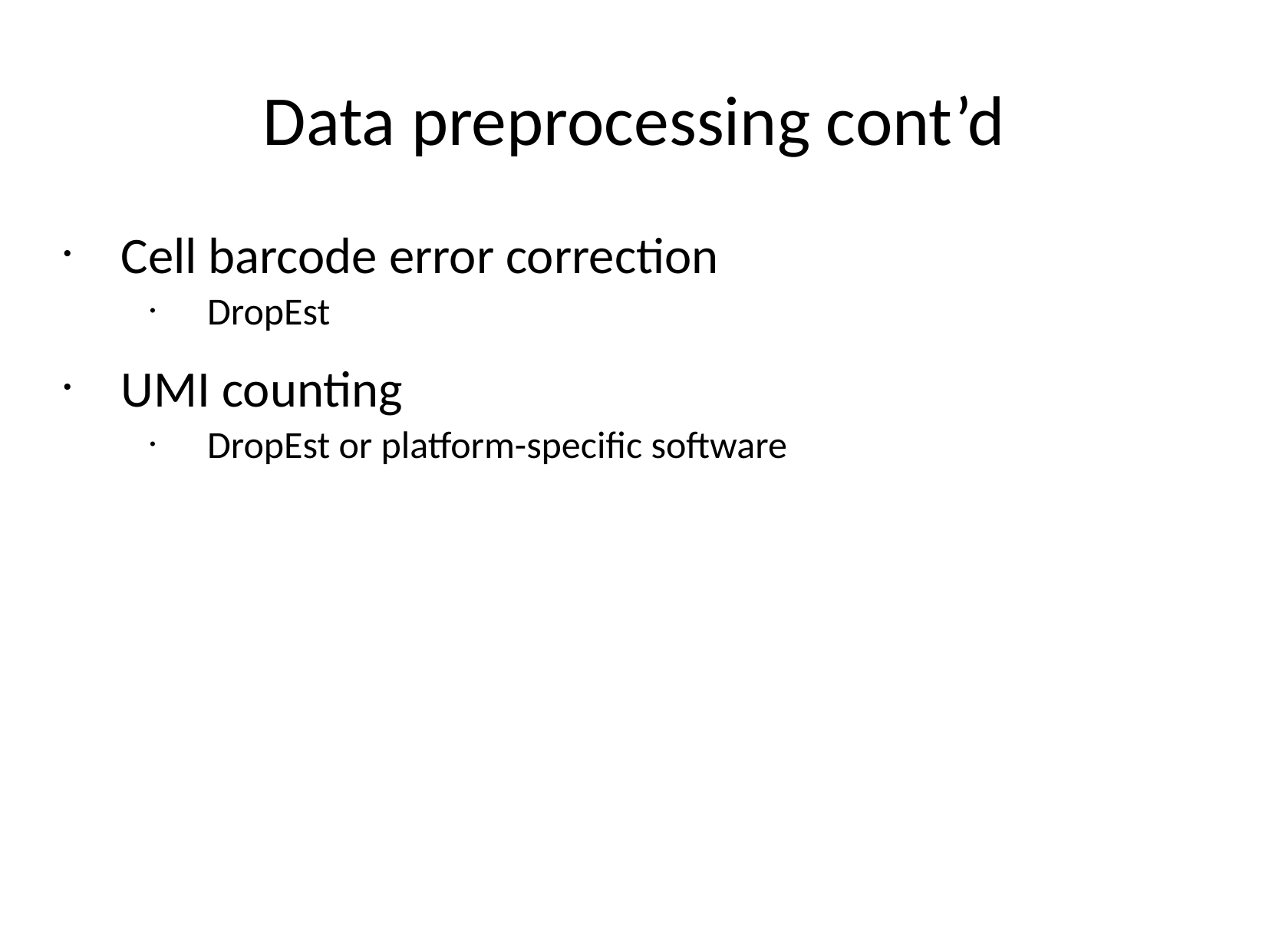

# Data preprocessing cont’d
Cell barcode error correction
DropEst
UMI counting
DropEst or platform-specific software